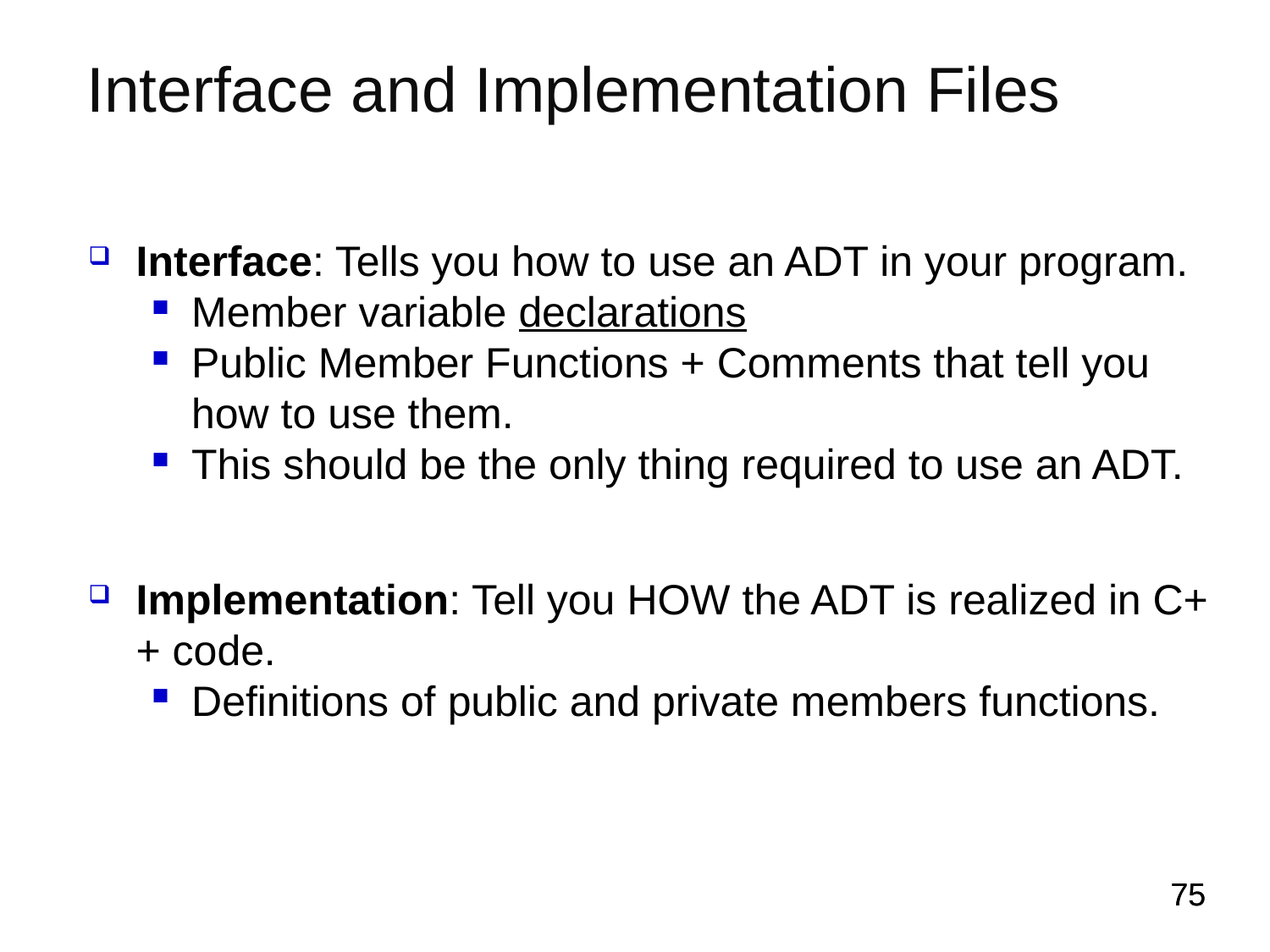

# Interface and Implementation Files
Interface: Tells you how to use an ADT in your program.
Member variable declarations
Public Member Functions + Comments that tell you how to use them.
This should be the only thing required to use an ADT.

Implementation: Tell you HOW the ADT is realized in C++ code.
Definitions of public and private members functions.